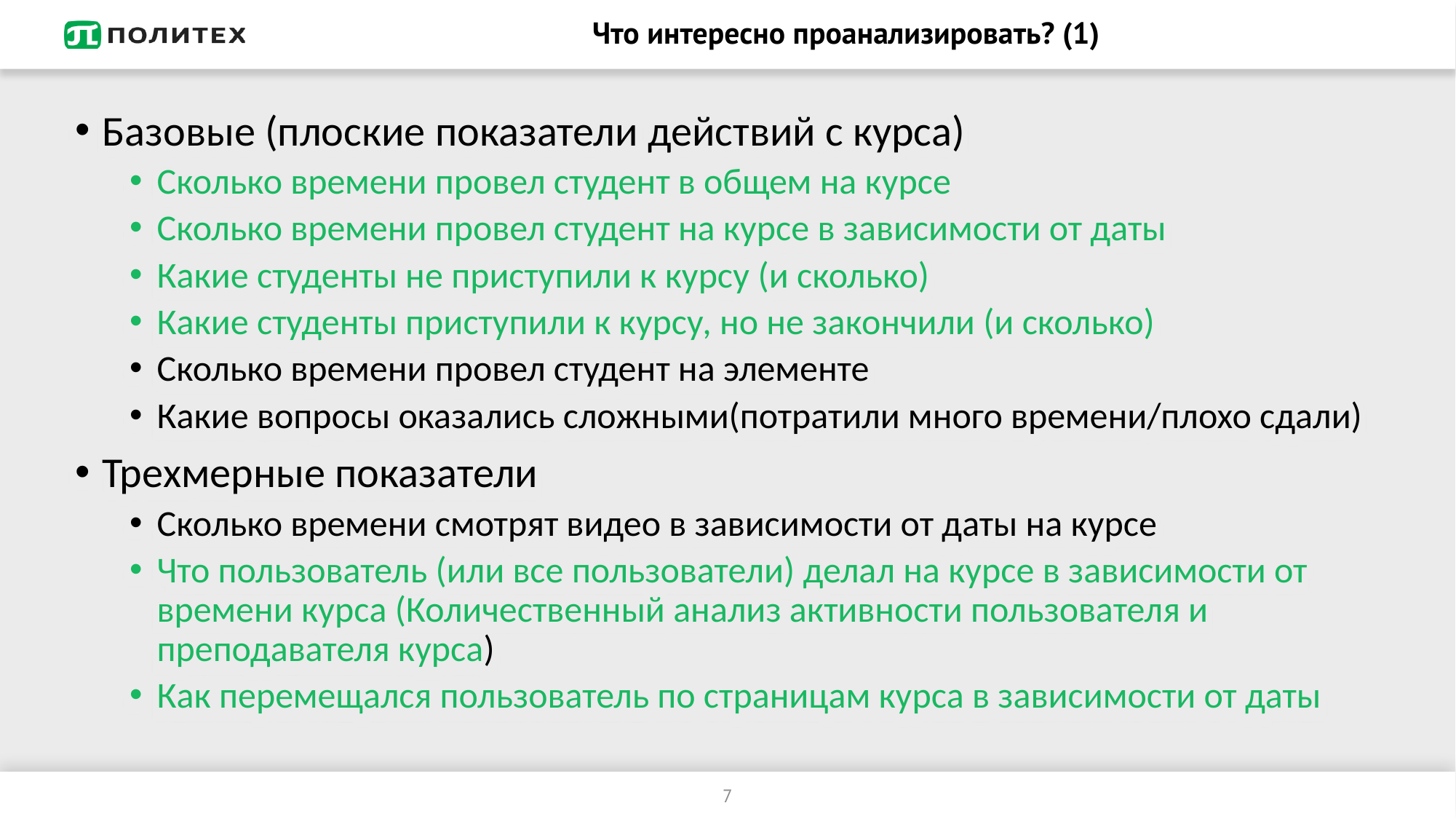

# Что интересно проанализировать? (1)
Базовые (плоские показатели действий с курса)
Сколько времени провел студент в общем на курсе
Сколько времени провел студент на курсе в зависимости от даты
Какие студенты не приступили к курсу (и сколько)
Какие студенты приступили к курсу, но не закончили (и сколько)
Сколько времени провел студент на элементе
Какие вопросы оказались сложными(потратили много времени/плохо сдали)
Трехмерные показатели
Сколько времени смотрят видео в зависимости от даты на курсе
Что пользователь (или все пользователи) делал на курсе в зависимости от времени курса (Количественный анализ активности пользователя и преподавателя курса)
Как перемещался пользователь по страницам курса в зависимости от даты
7